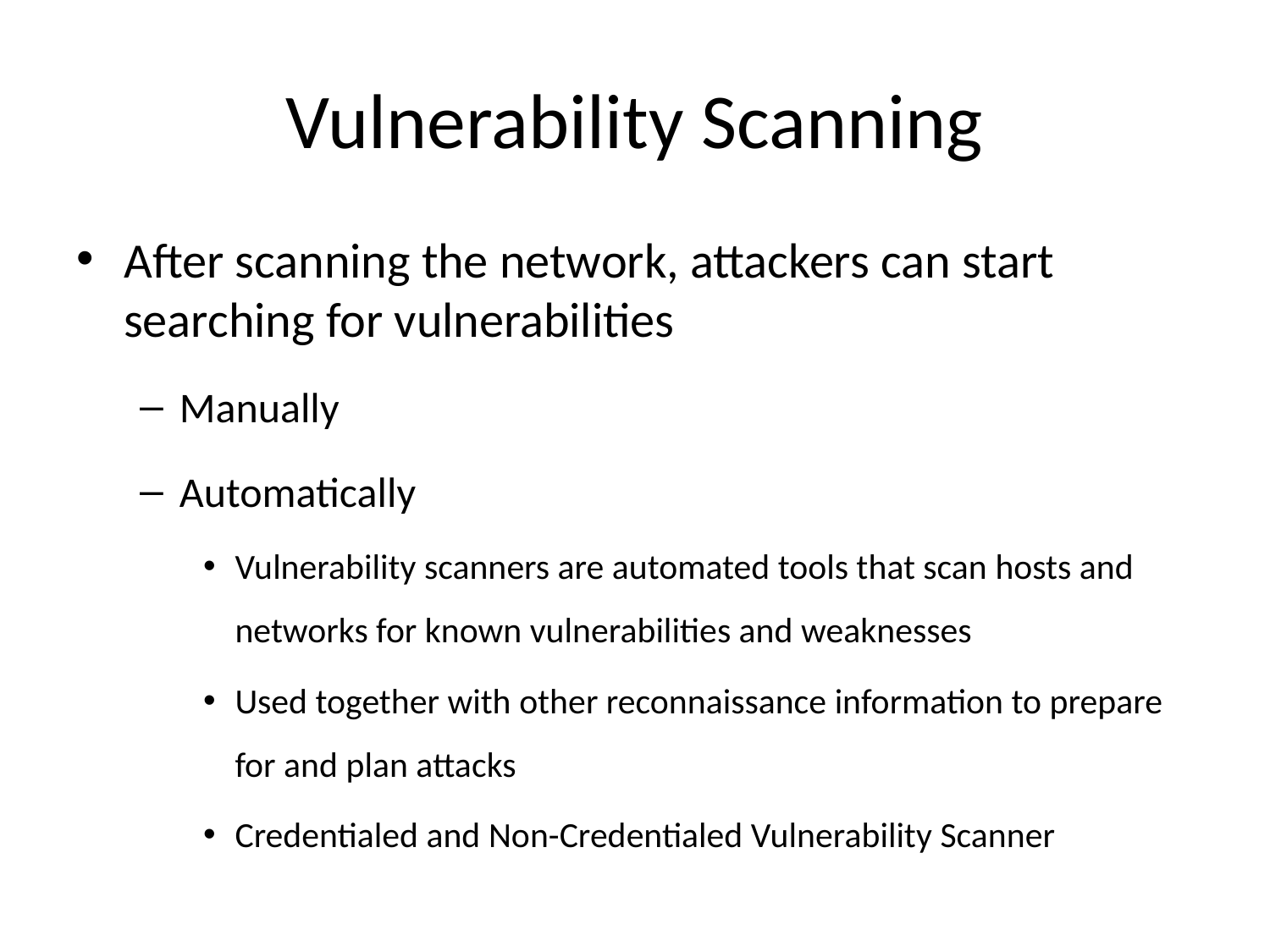

# Vulnerability Scanning
After scanning the network, attackers can start searching for vulnerabilities
Manually
Automatically
Vulnerability scanners are automated tools that scan hosts and networks for known vulnerabilities and weaknesses
Used together with other reconnaissance information to prepare for and plan attacks
Credentialed and Non-Credentialed Vulnerability Scanner